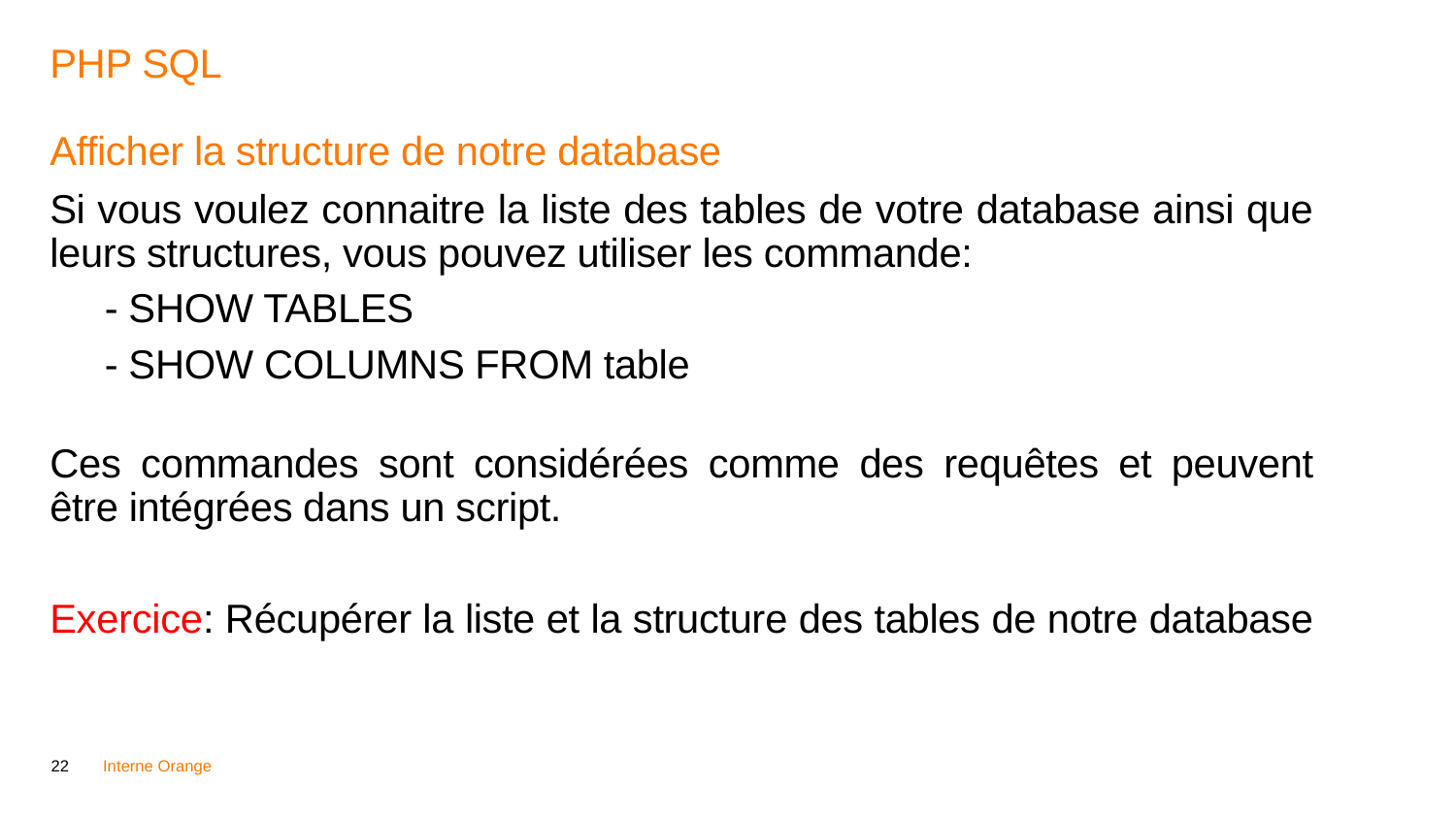

# PHP SQL Afficher la structure de notre database
Si vous voulez connaitre la liste des tables de votre database ainsi que leurs structures, vous pouvez utiliser les commande:
- SHOW TABLES
- SHOW COLUMNS FROM table
Ces commandes sont considérées comme des requêtes et peuvent être intégrées dans un script.

Exercice: Récupérer la liste et la structure des tables de notre database